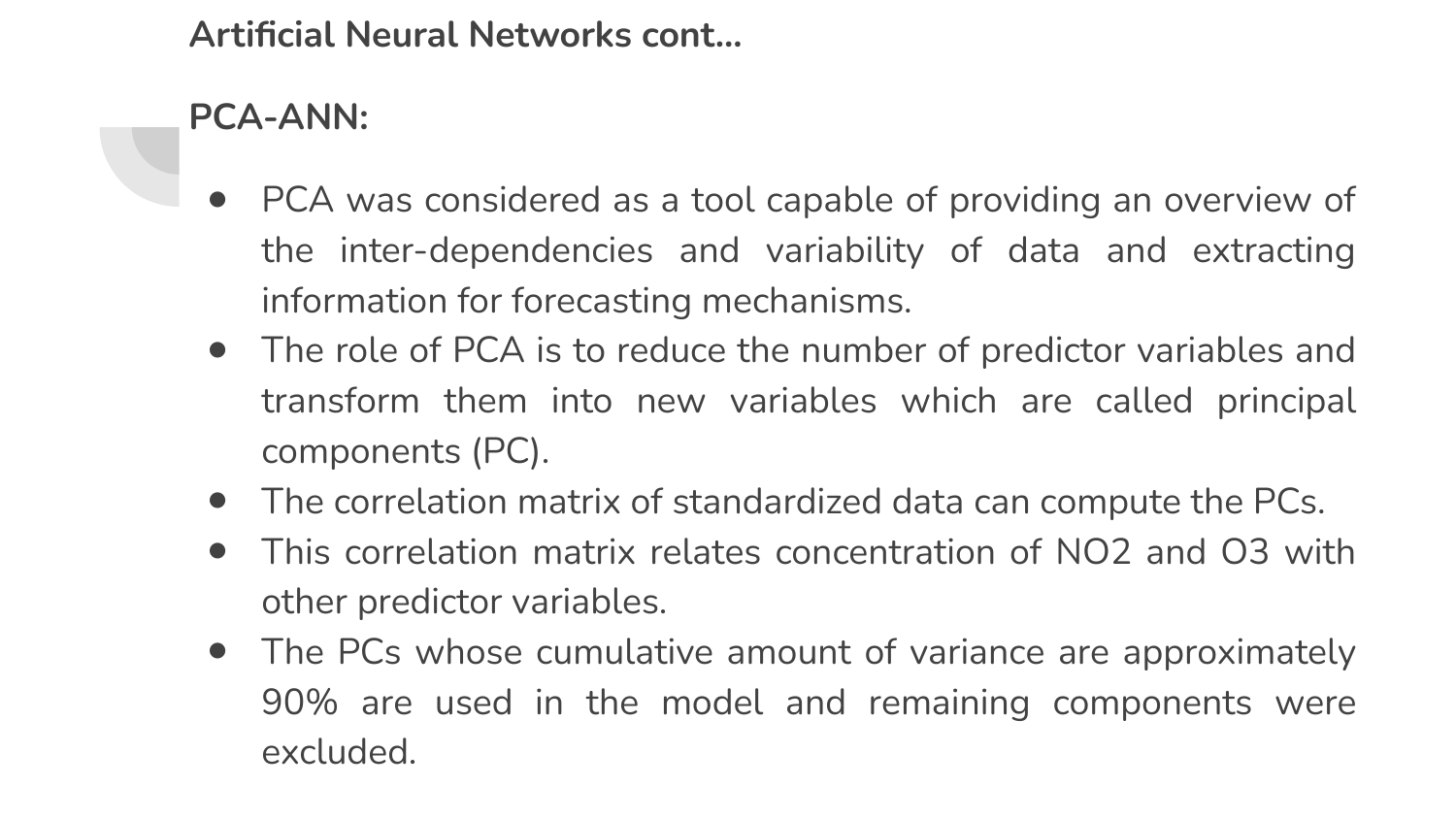

Artificial Neural Networks cont...
PCA-ANN:
PCA was considered as a tool capable of providing an overview of the inter-dependencies and variability of data and extracting information for forecasting mechanisms.
The role of PCA is to reduce the number of predictor variables and transform them into new variables which are called principal components (PC).
The correlation matrix of standardized data can compute the PCs.
This correlation matrix relates concentration of NO2 and O3 with other predictor variables.
The PCs whose cumulative amount of variance are approximately 90% are used in the model and remaining components were excluded.